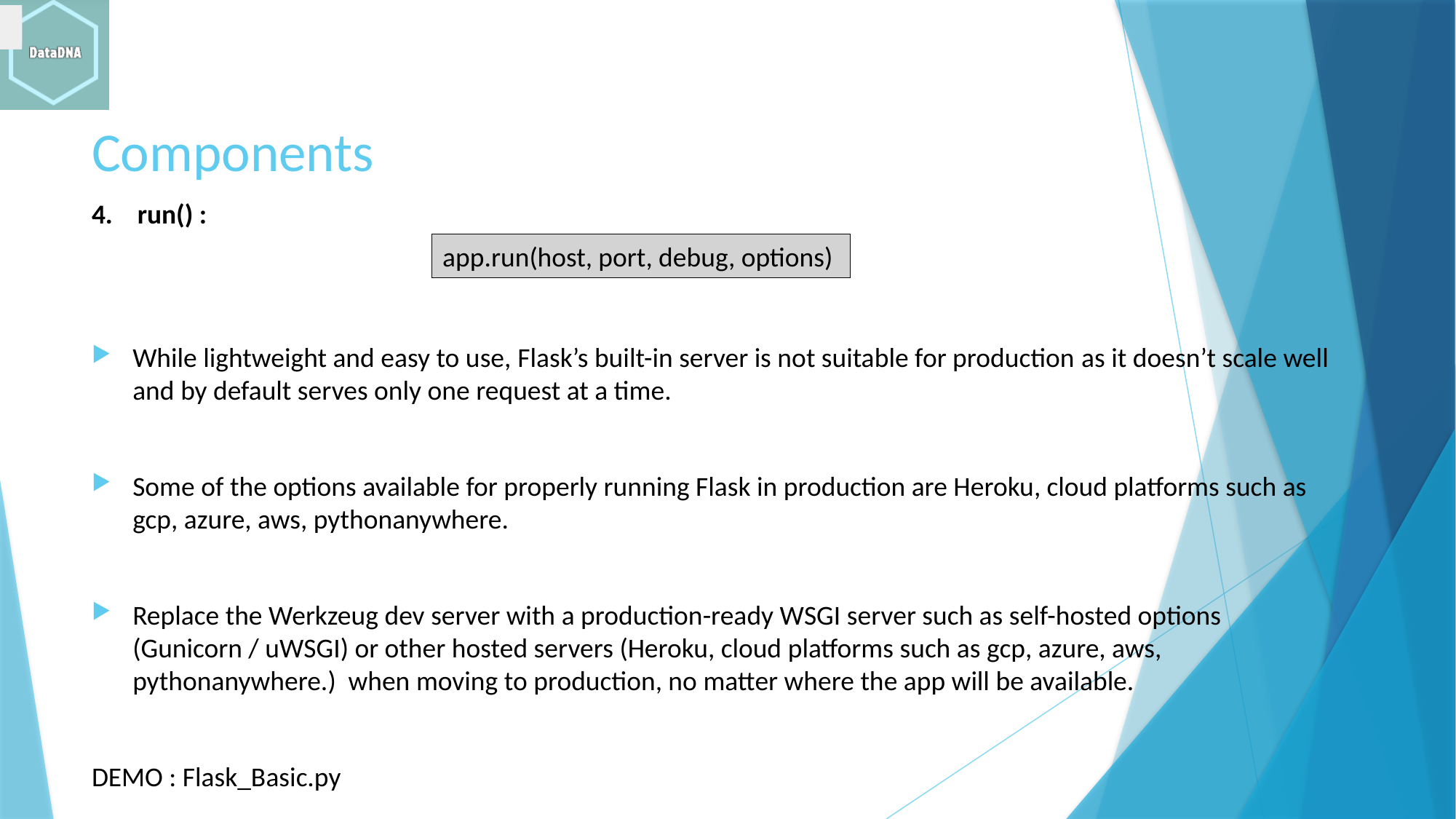

# Components
4.    run() :

While lightweight and easy to use, Flask’s built-in server is not suitable for production as it doesn’t scale well and by default serves only one request at a time.

Some of the options available for properly running Flask in production are Heroku, cloud platforms such as gcp, azure, aws, pythonanywhere.

Replace the Werkzeug dev server with a production-ready WSGI server such as self-hosted options (Gunicorn / uWSGI) or other hosted servers (Heroku, cloud platforms such as gcp, azure, aws, pythonanywhere.)  when moving to production, no matter where the app will be available.

DEMO : Flask_Basic.py

app.run(host, port, debug, options)